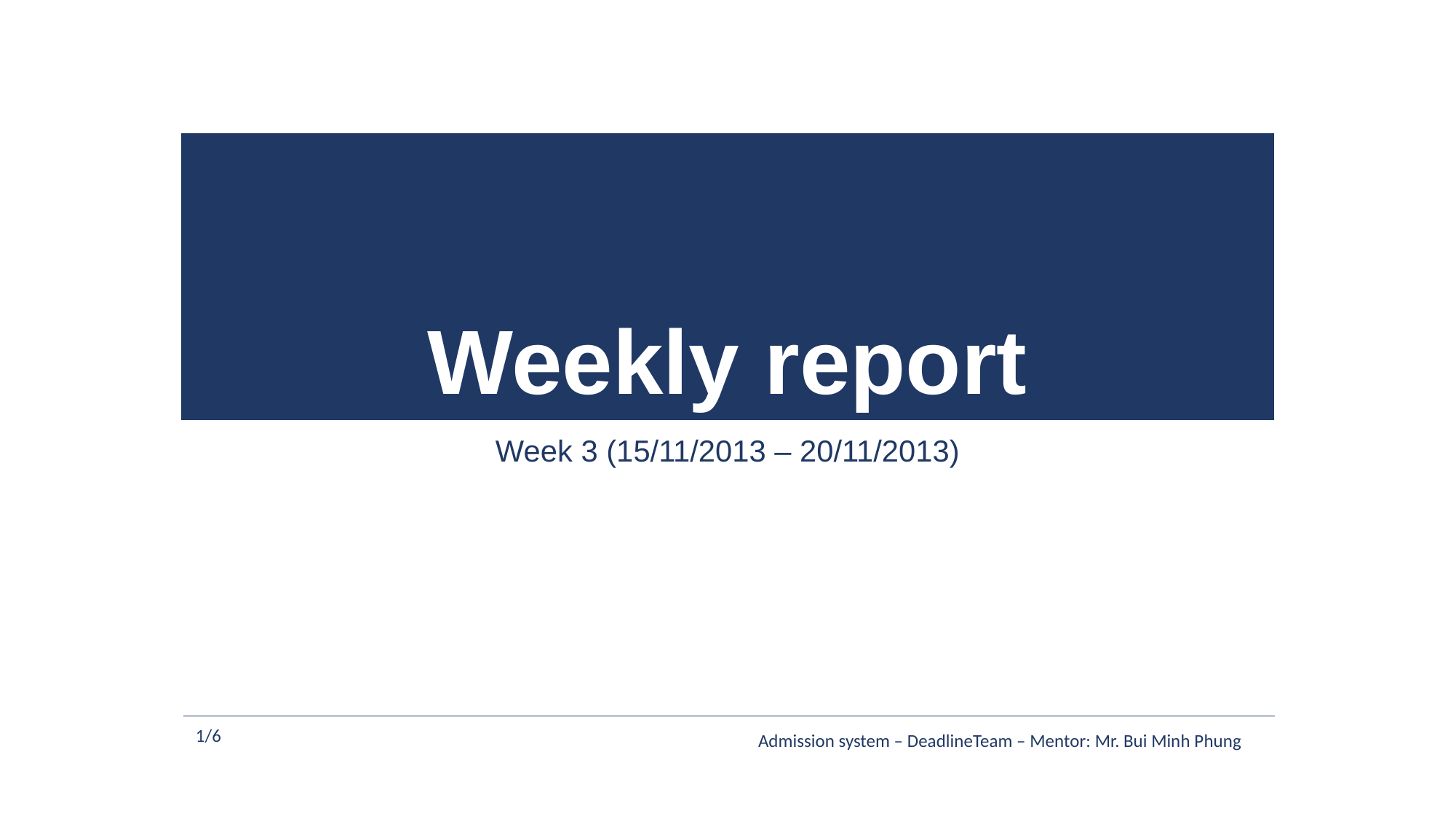

# Weekly report
Week 3 (15/11/2013 – 20/11/2013)

1/6
Admission system – DeadlineTeam – Mentor: Mr. Bui Minh Phung